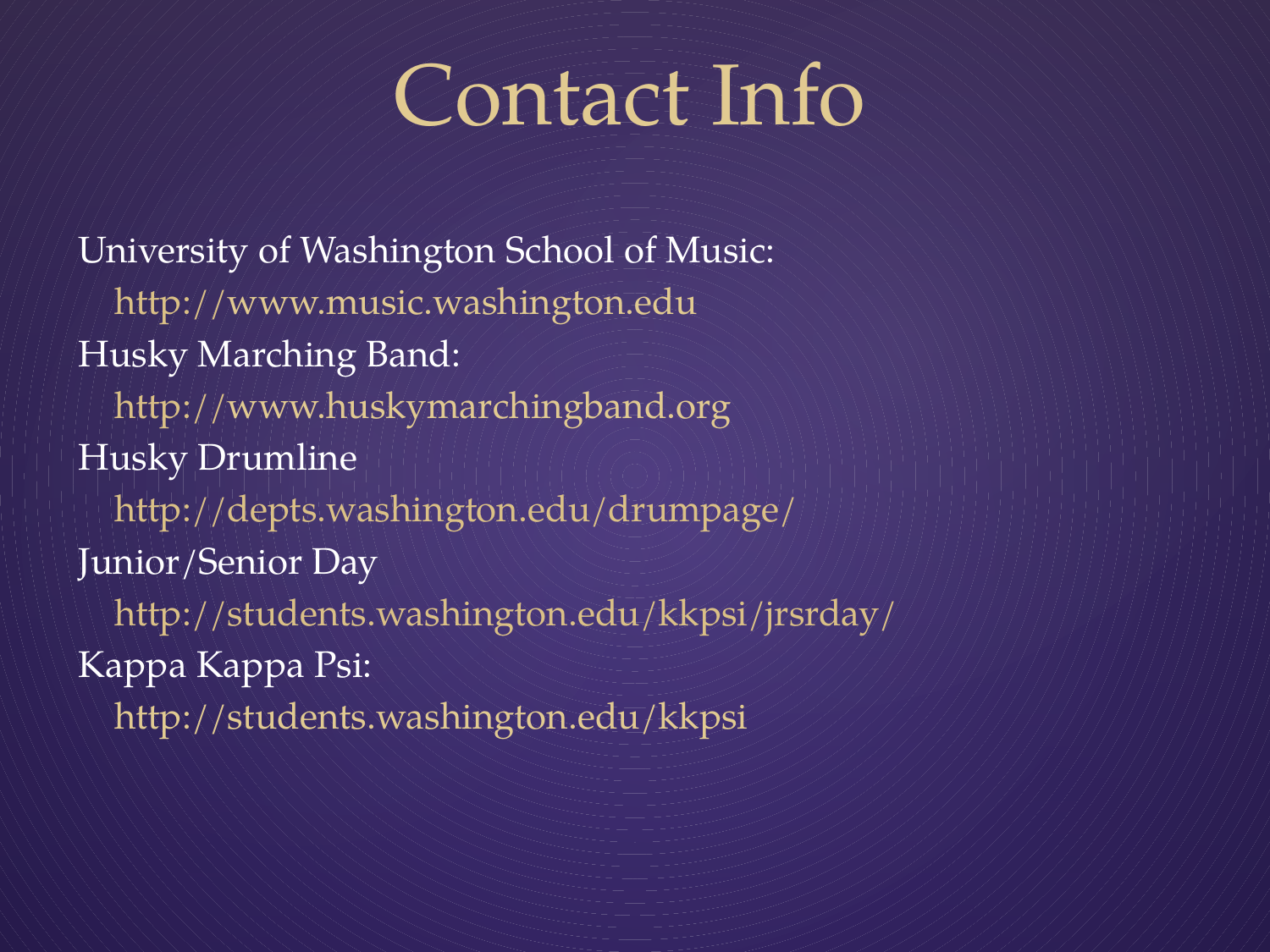

# Contact Info
University of Washington School of Music:
	http://www.music.washington.edu
Husky Marching Band:
	http://www.huskymarchingband.org
Husky Drumline
	http://depts.washington.edu/drumpage/
Junior/Senior Day
	http://students.washington.edu/kkpsi/jrsrday/
Kappa Kappa Psi:
	http://students.washington.edu/kkpsi